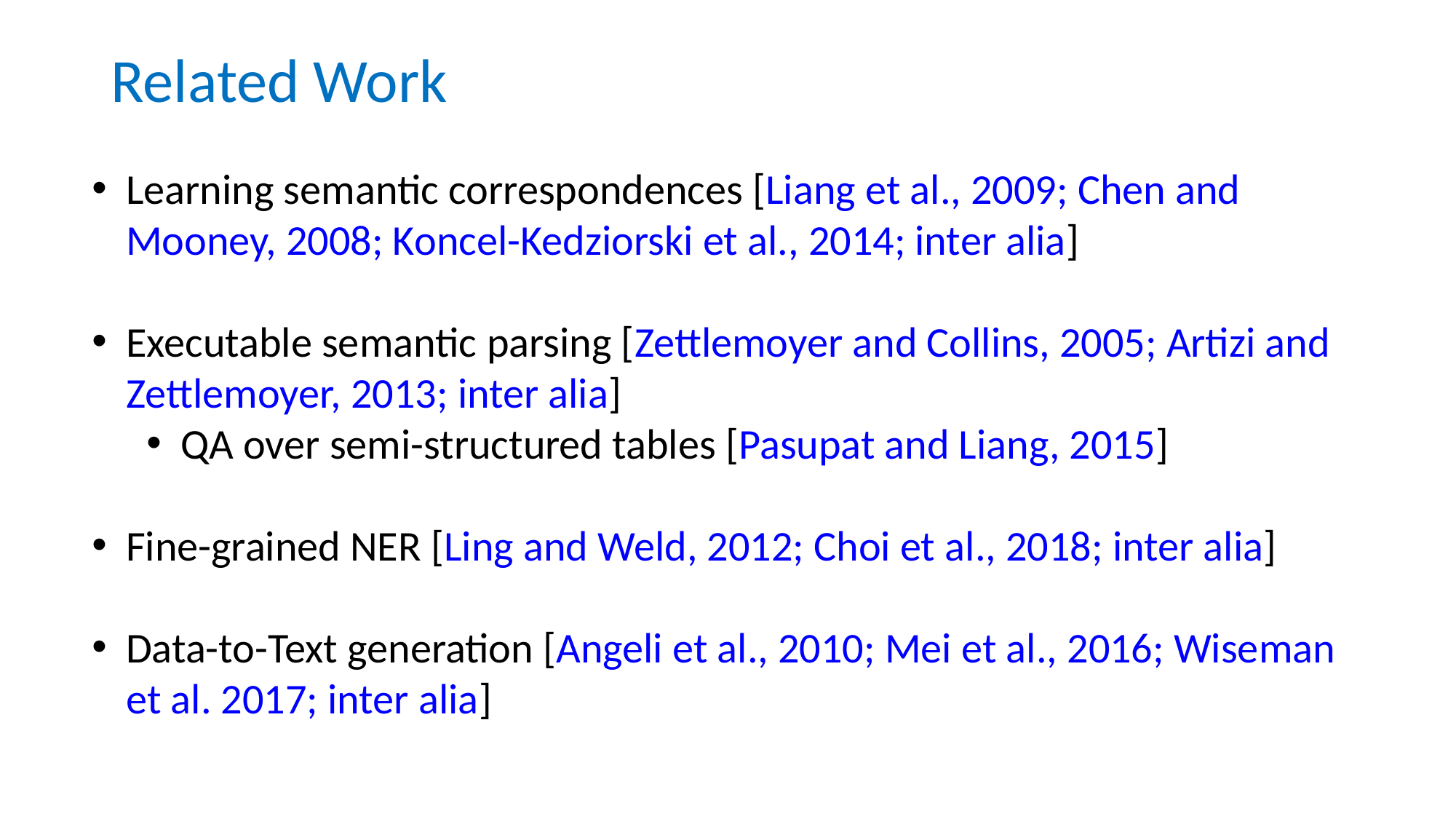

# Related Work
Learning semantic correspondences [Liang et al., 2009; Chen and Mooney, 2008; Koncel-Kedziorski et al., 2014; inter alia]

Executable semantic parsing [Zettlemoyer and Collins, 2005; Artizi and Zettlemoyer, 2013; inter alia]
QA over semi-structured tables [Pasupat and Liang, 2015]

Fine-grained NER [Ling and Weld, 2012; Choi et al., 2018; inter alia]

Data-to-Text generation [Angeli et al., 2010; Mei et al., 2016; Wiseman et al. 2017; inter alia]